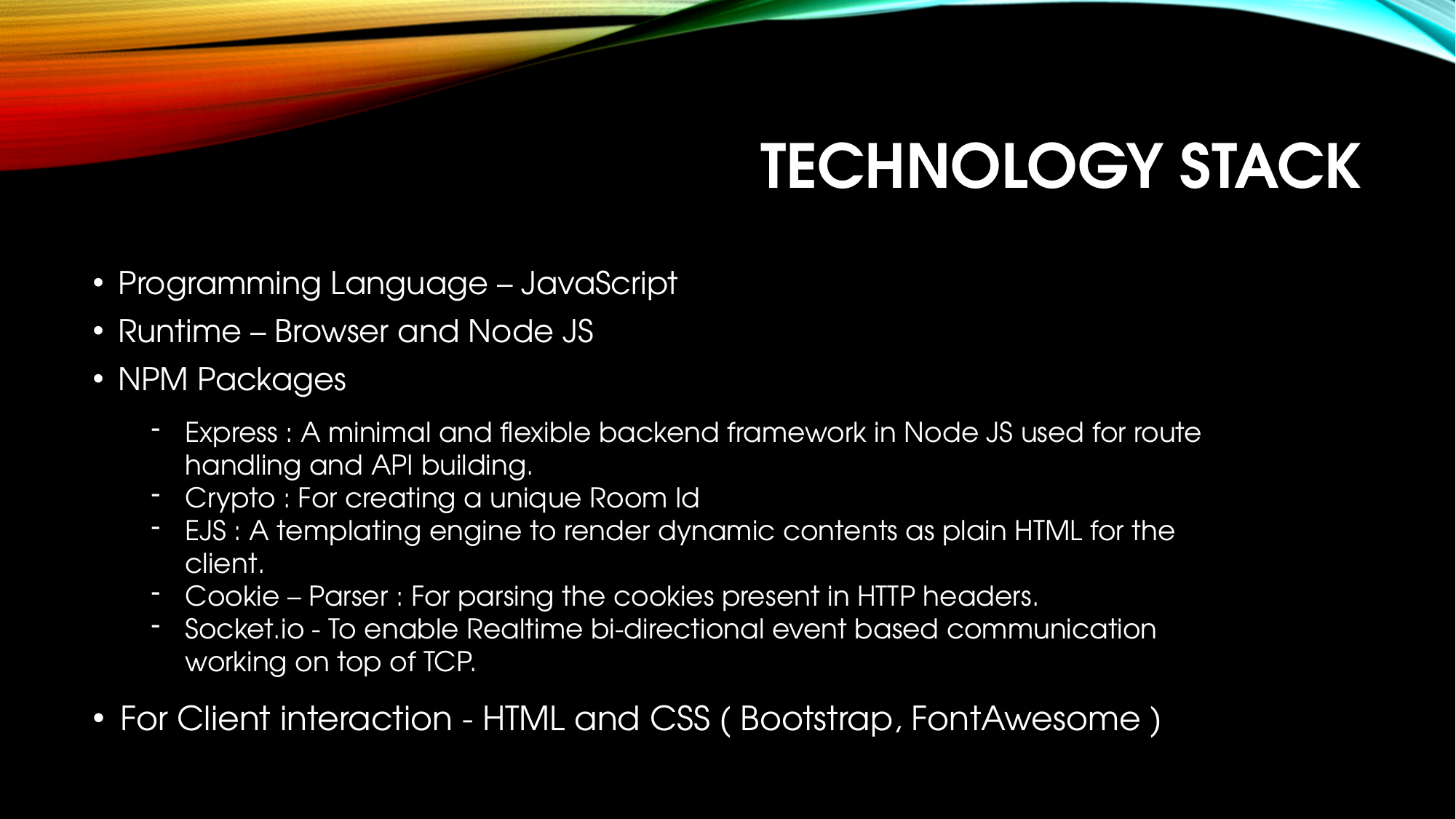

# TECHNOLOGY STACK
Programming Language – JavaScript
Runtime – Browser and Node JS
NPM Packages

Express : A minimal and flexible backend framework in Node JS used for route handling and API building.
Crypto : For creating a unique Room Id
EJS : A templating engine to render dynamic contents as plain HTML for the client.
Cookie – Parser : For parsing the cookies present in HTTP headers.
Socket.io - To enable Realtime bi-directional event based communication working on top of TCP.
For Client interaction - HTML and CSS ( Bootstrap, FontAwesome )